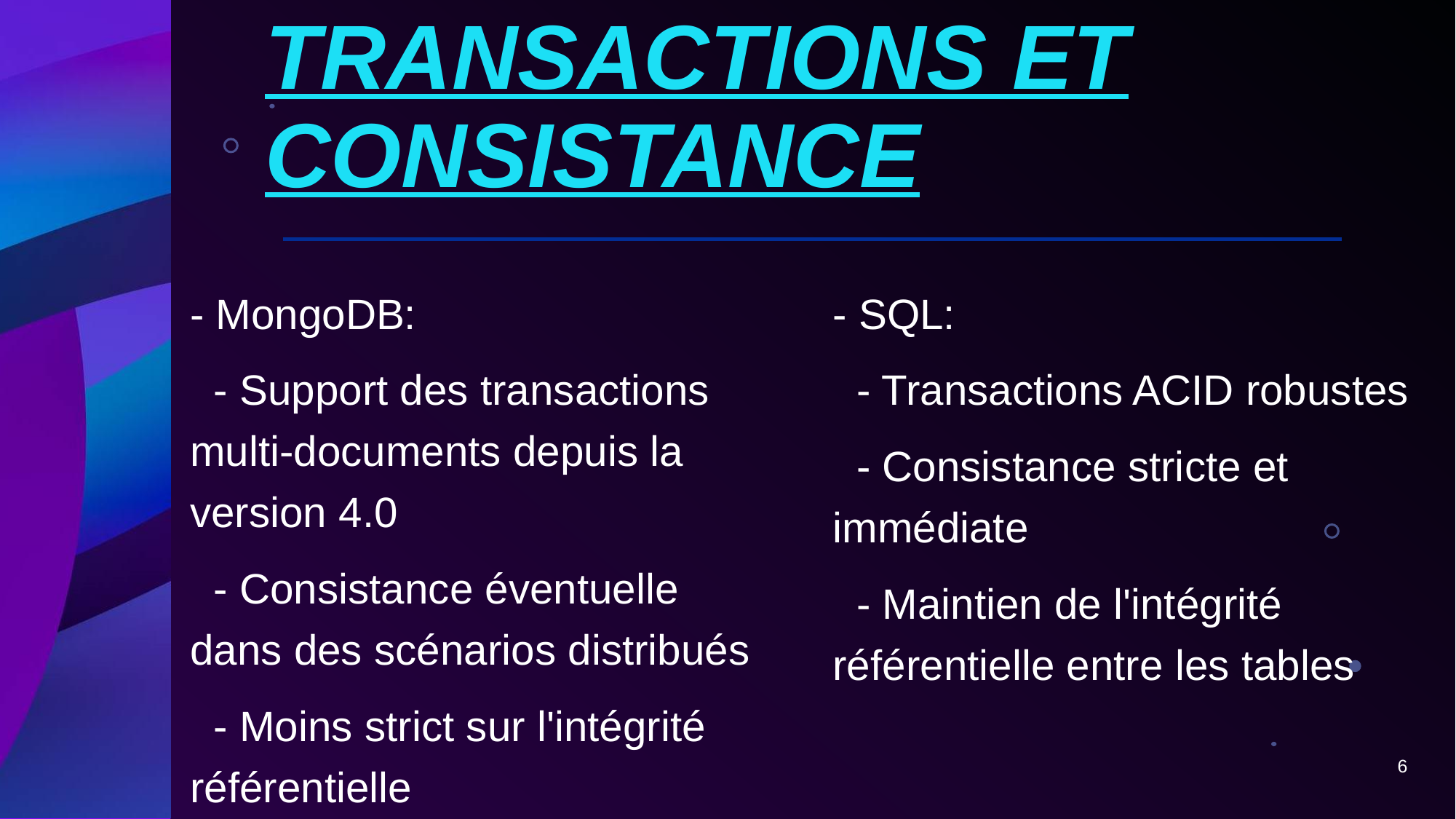

# Transactions et Consistance
- MongoDB:
  - Support des transactions multi-documents depuis la version 4.0
  - Consistance éventuelle dans des scénarios distribués
  - Moins strict sur l'intégrité référentielle

- SQL:
  - Transactions ACID robustes
  - Consistance stricte et immédiate
  - Maintien de l'intégrité référentielle entre les tables

6